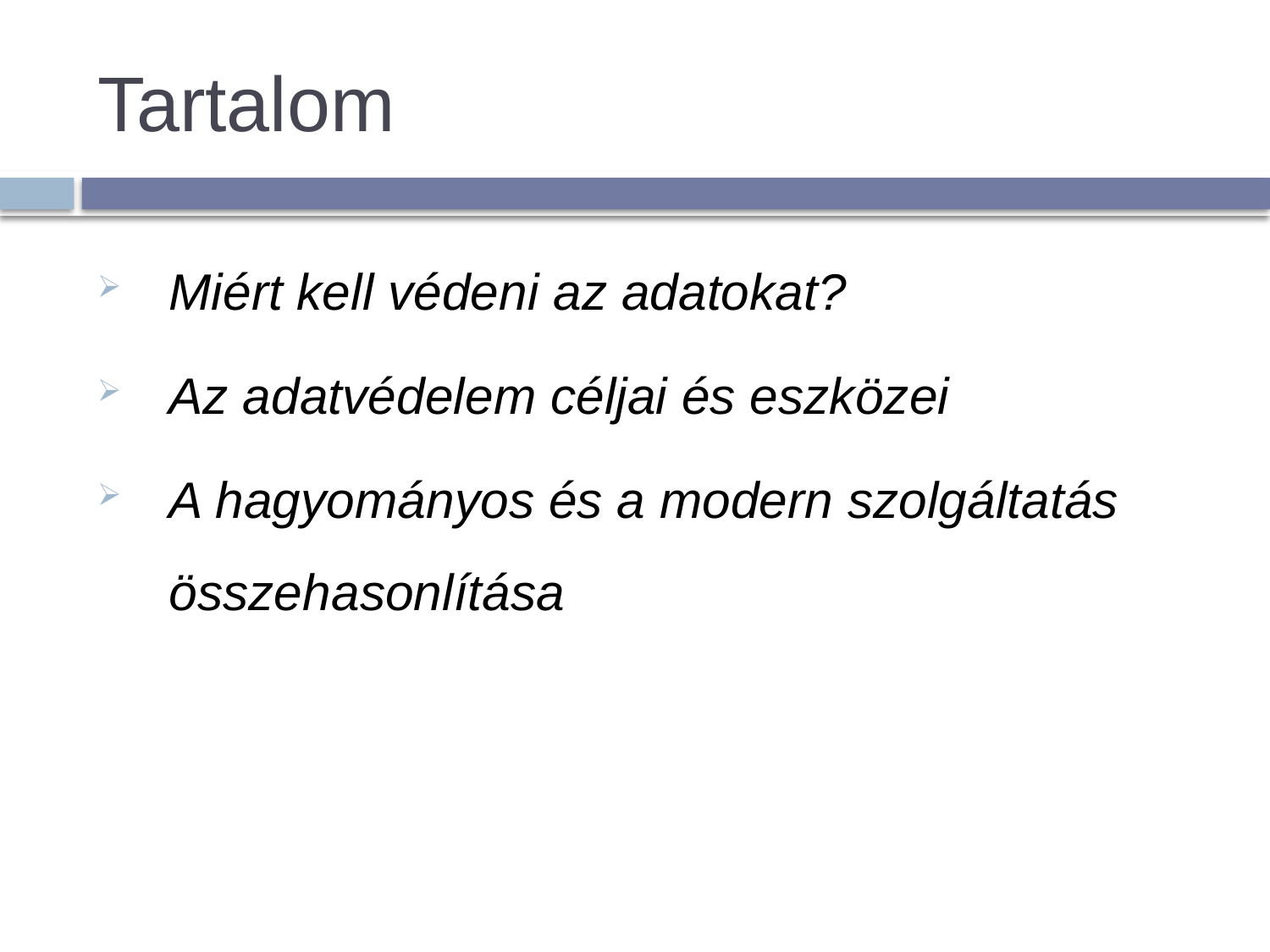

# Tartalom
Miért kell védeni az adatokat?
Az adatvédelem céljai és eszközei
A hagyományos és a modern szolgáltatás összehasonlítása